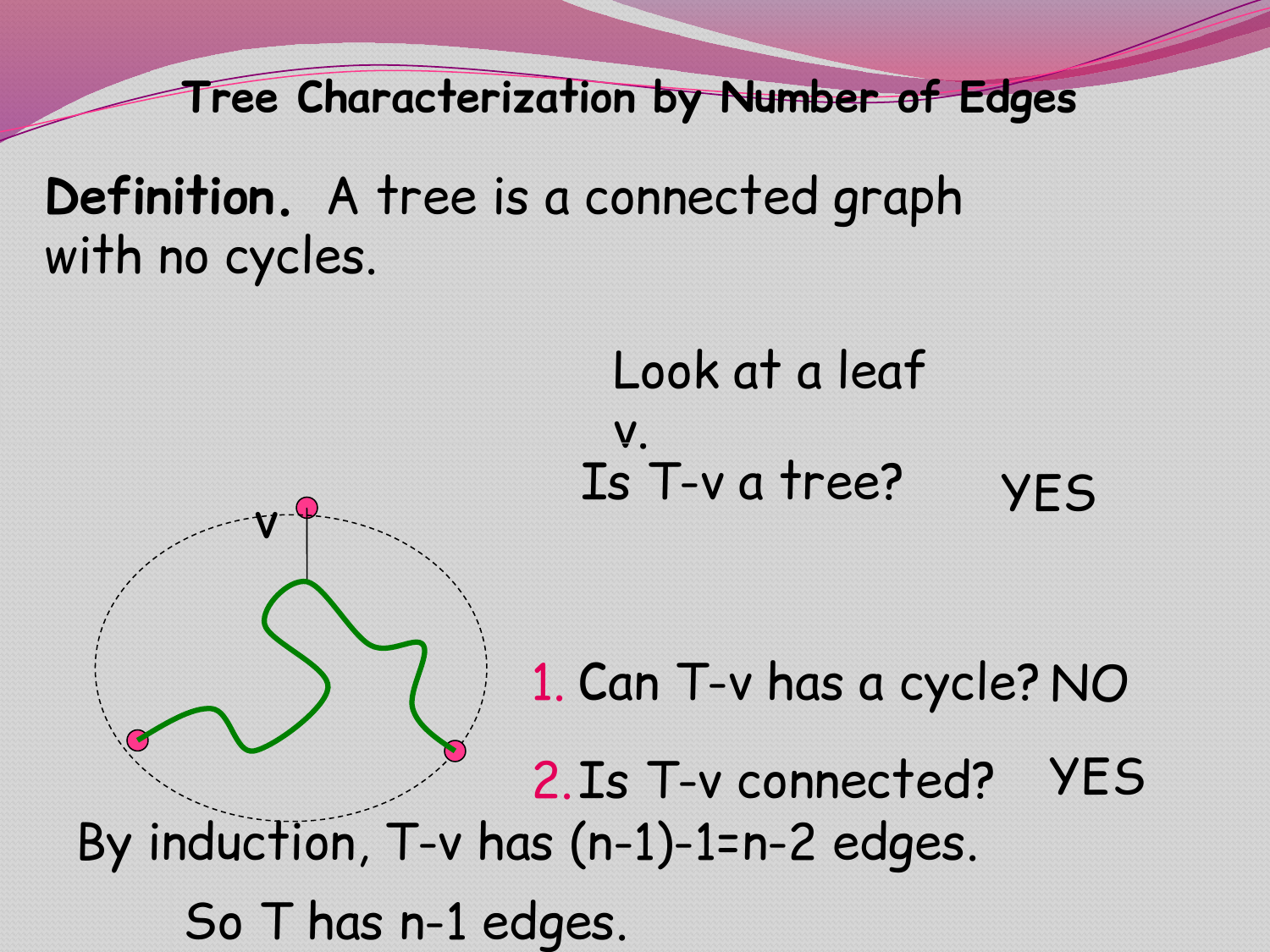

Tree Characterization by Number of Edges
Definition.  A tree is a connected graph with no cycles.
Look at a leaf v.

Is T-v a tree?
YES
v

Can T-v has a cycle?
Is T-v connected?
NO

YES

By induction, T-v has (n-1)-1=n-2 edges.
So T has n-1 edges.